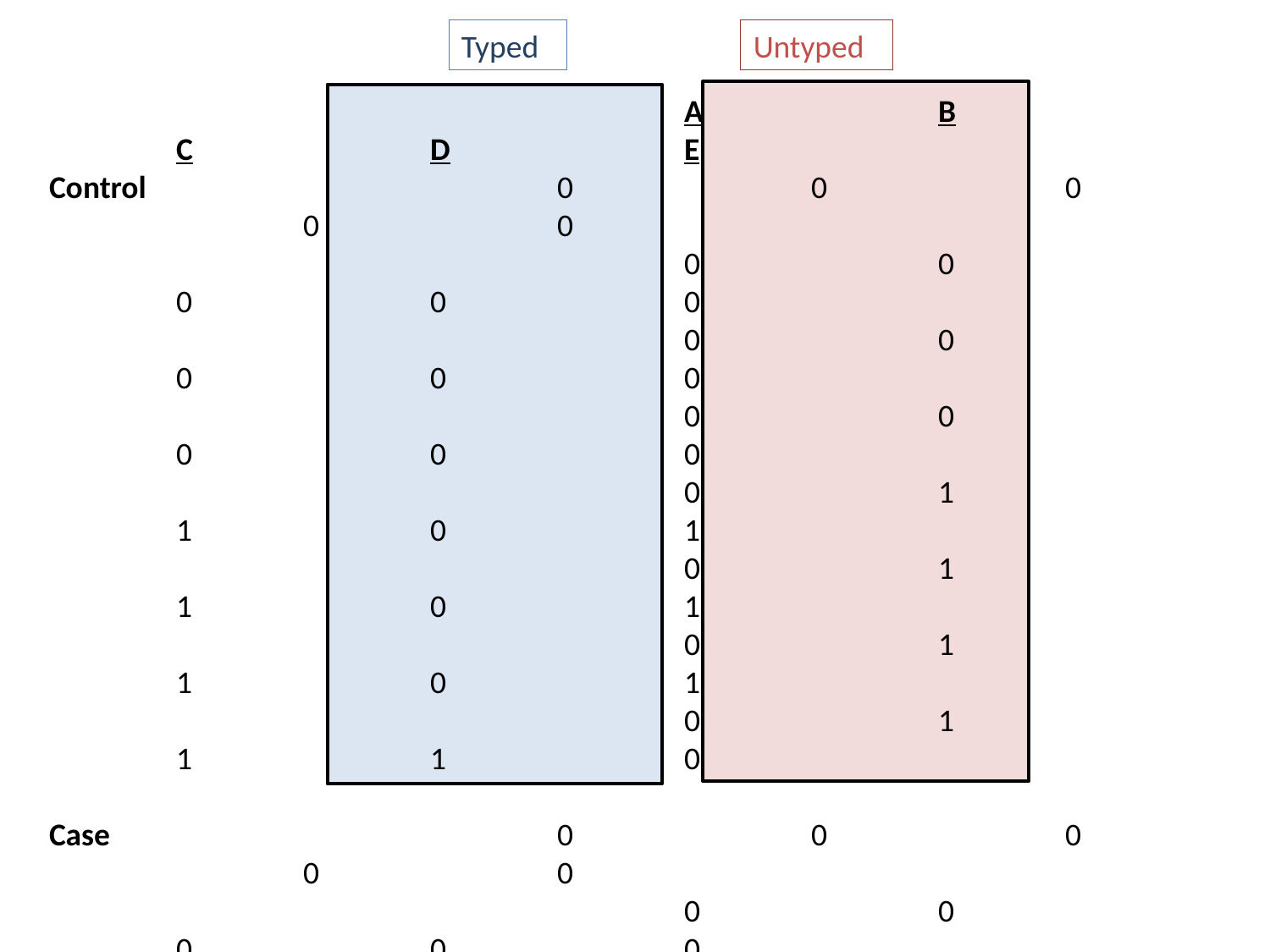

Typed
Untyped

					A		B		C		D		E
Control				0		0		0		0		0
					0		0		0		0		0
					0		0		0		0		0
					0		0		0		0		0
					0		1		1		0		1
					0		1		1		0		1
					0		1		1		0		1
					0		1		1		1		0

Case 				0		0		0		0		0
					0		0		0		0		0
					0		0		0		0		0
					0		1		1		0		1
					0		1		1		0		1
					0		1		1		0		1
					0		1		1		1		0
					0		1		1		1		0

True log-odds ratio		0		0.51		0.51		0.84		0